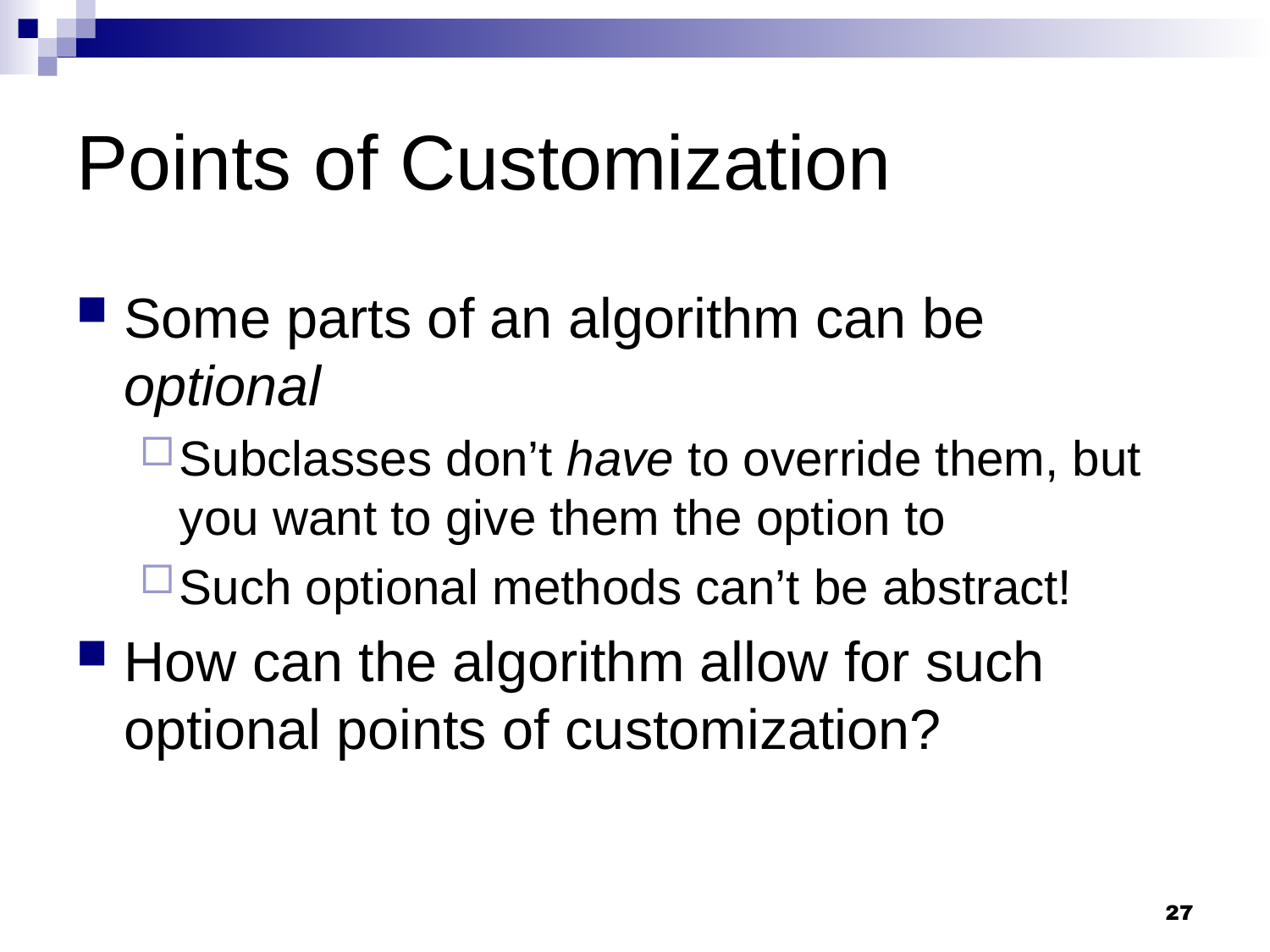

# Points of Customization
Some parts of an algorithm can be optional
Subclasses don’t have to override them, but you want to give them the option to
Such optional methods can’t be abstract!
How can the algorithm allow for such optional points of customization?
27